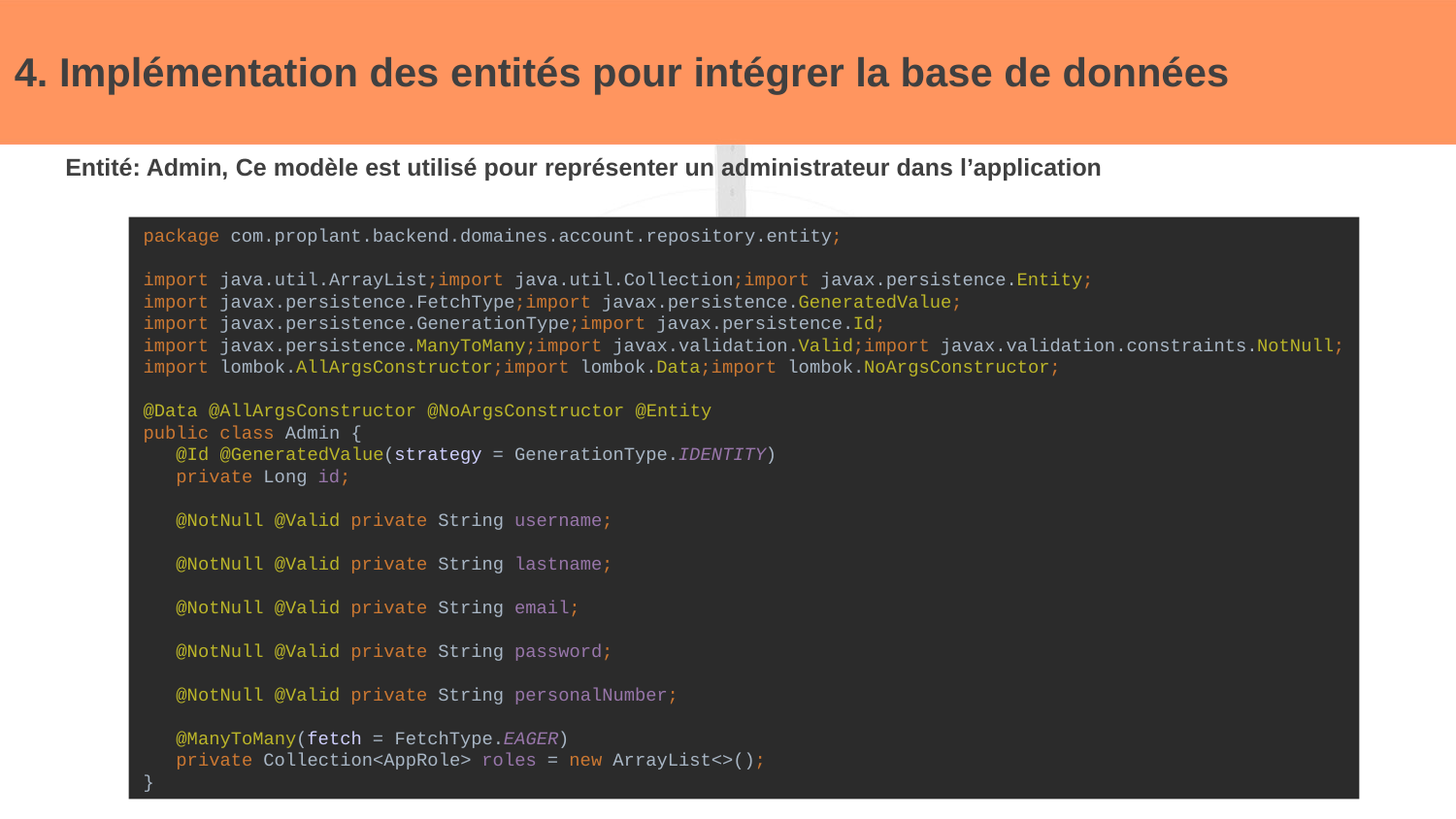

# 4. Implémentation des entités pour intégrer la base de données
Entité: Admin, Ce modèle est utilisé pour représenter un administrateur dans l’application

package com.proplant.backend.domaines.account.repository.entity;
import java.util.ArrayList;import java.util.Collection;import javax.persistence.Entity;
import javax.persistence.FetchType;import javax.persistence.GeneratedValue;
import javax.persistence.GenerationType;import javax.persistence.Id;
import javax.persistence.ManyToMany;import javax.validation.Valid;import javax.validation.constraints.NotNull;
import lombok.AllArgsConstructor;import lombok.Data;import lombok.NoArgsConstructor;
@Data @AllArgsConstructor @NoArgsConstructor @Entity
public class Admin {
   @Id @GeneratedValue(strategy = GenerationType.IDENTITY)
   private Long id;
   @NotNull @Valid private String username;
   @NotNull @Valid private String lastname;
   @NotNull @Valid private String email;
   @NotNull @Valid private String password;
   @NotNull @Valid private String personalNumber;
   @ManyToMany(fetch = FetchType.EAGER)
   private Collection<AppRole> roles = new ArrayList<>();
}